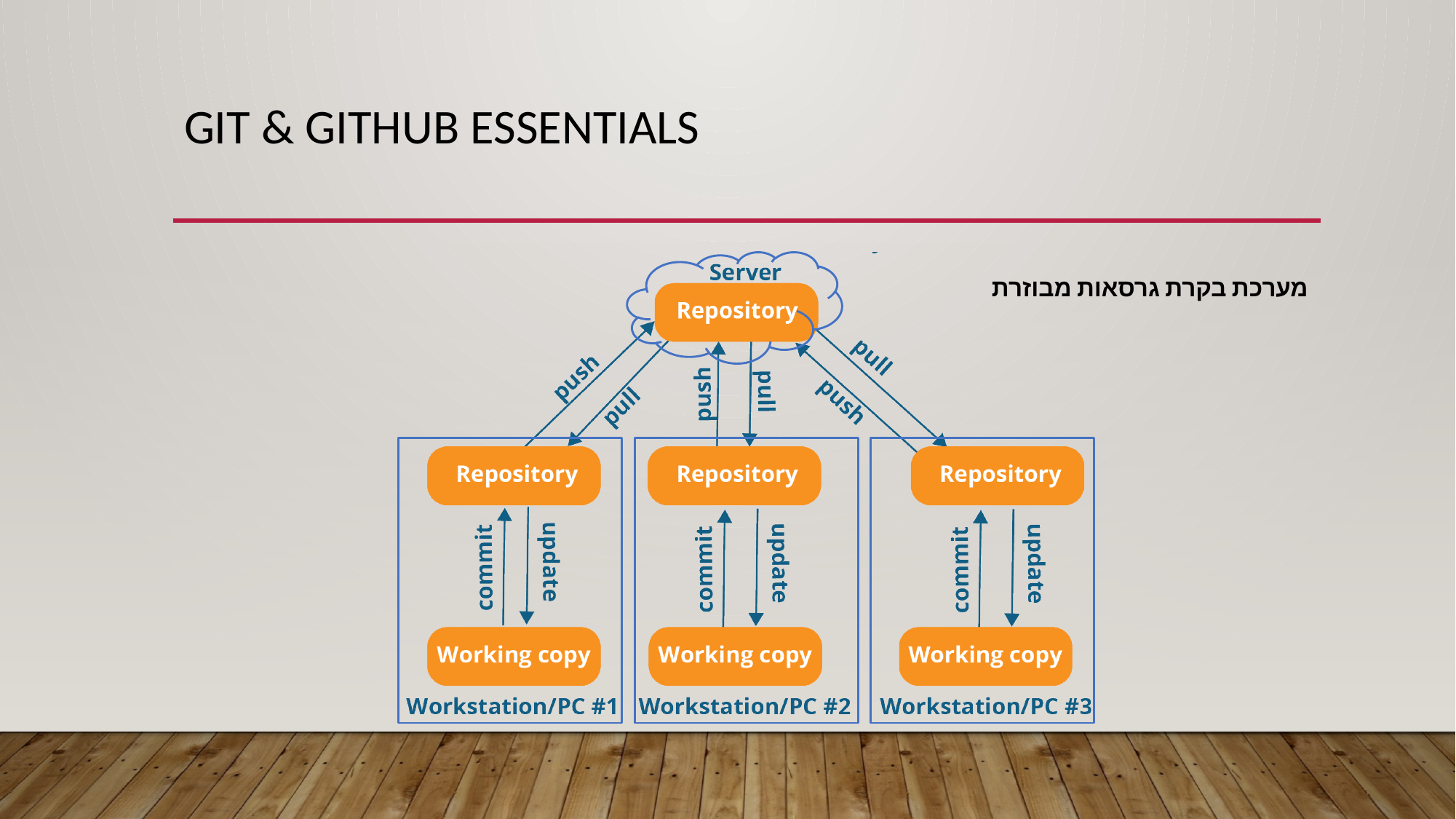

# Git & GitHub Essentials

מערכת בקרת גרסאות מבוזרת